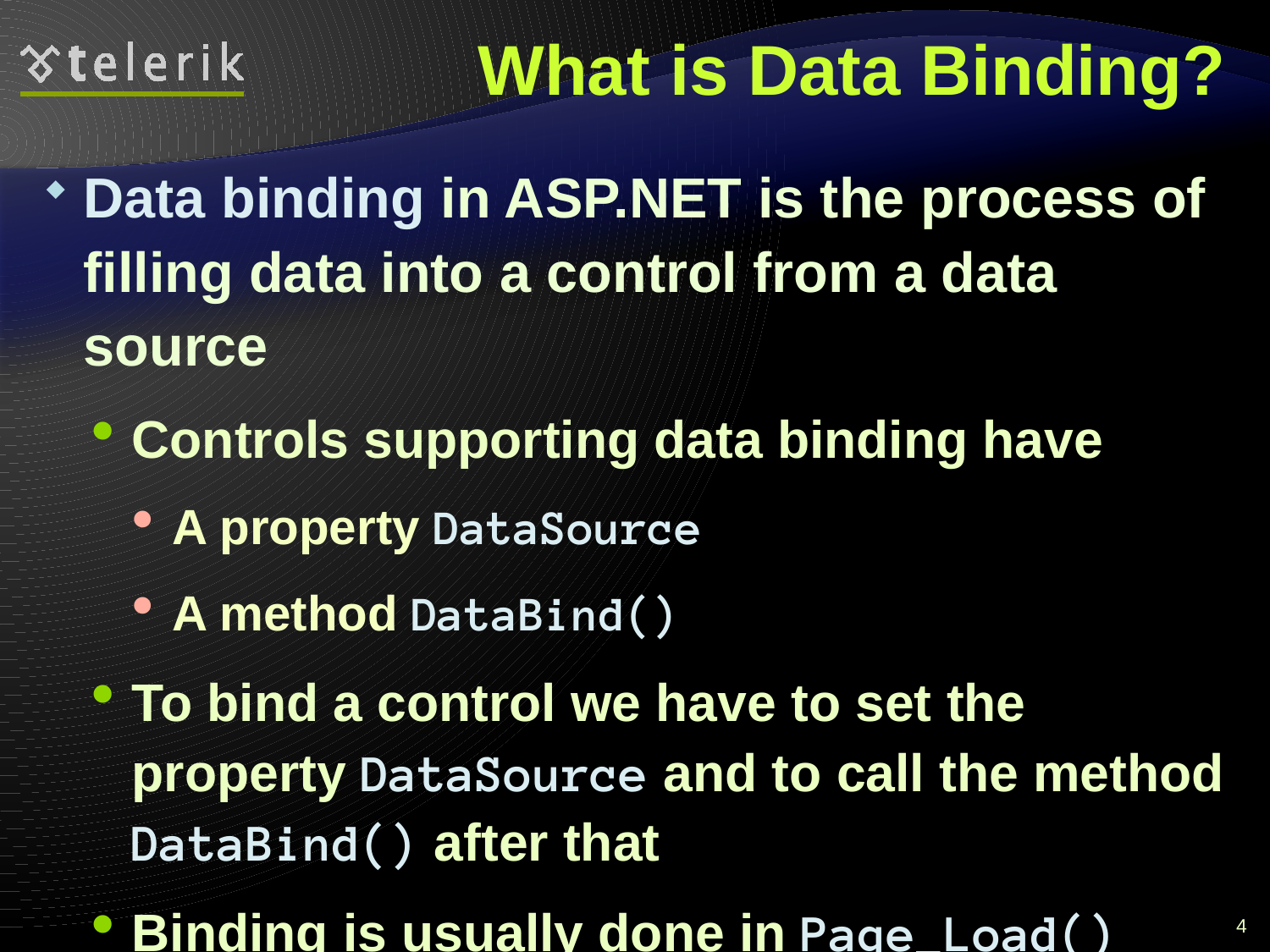

# What is Data Binding?
Data binding in ASP.NET is the process of filling data into a control from a data source
Controls supporting data binding have
A property DataSource
A method DataBind()
To bind a control we have to set the property DataSource and to call the method DataBind() after that
Binding is usually done in Page_Load()
4